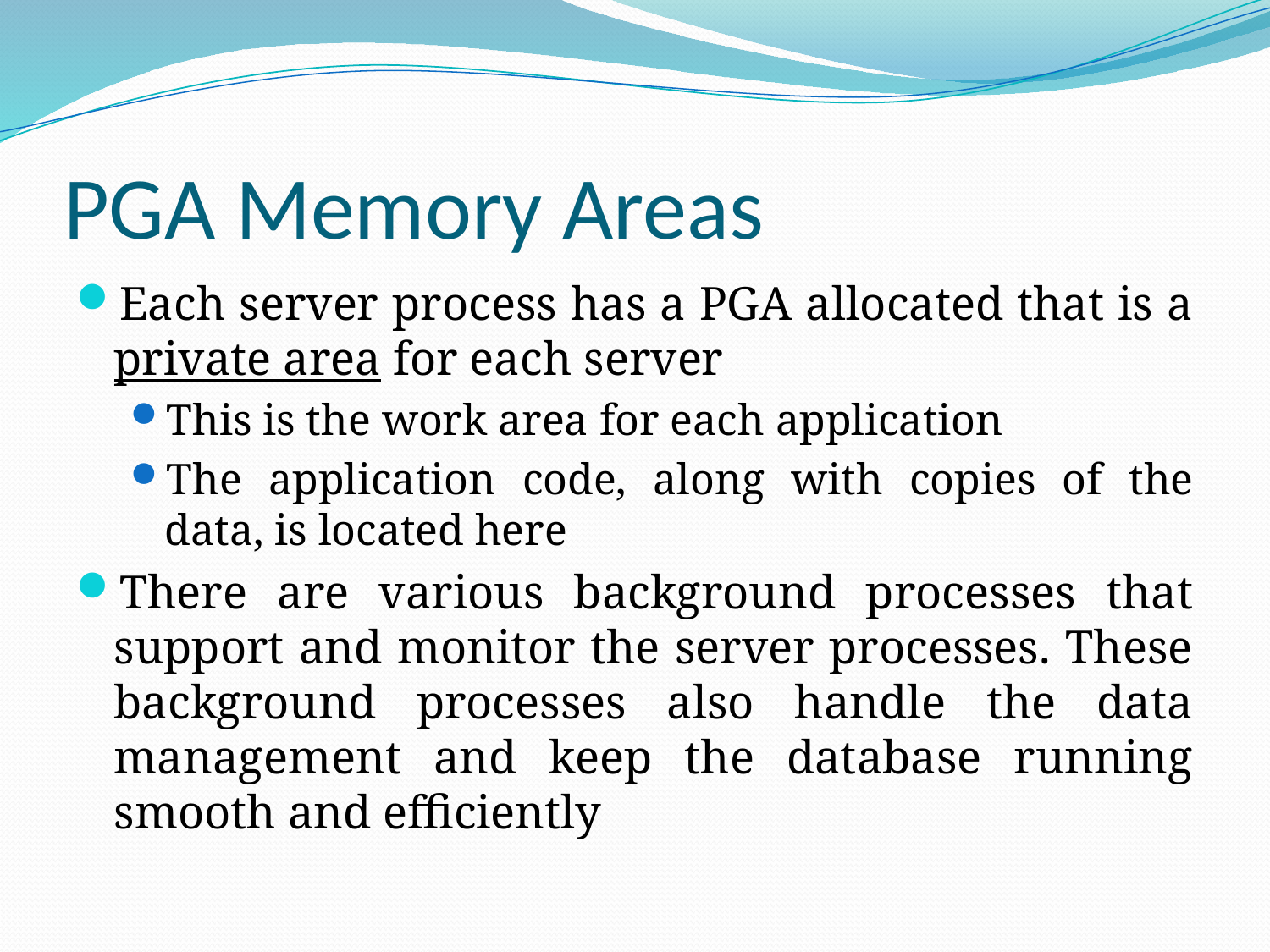

# PGA Memory Areas
Each server process has a PGA allocated that is a private area for each server
This is the work area for each application
The application code, along with copies of the data, is located here
There are various background processes that support and monitor the server processes. These background processes also handle the data management and keep the database running smooth and efficiently